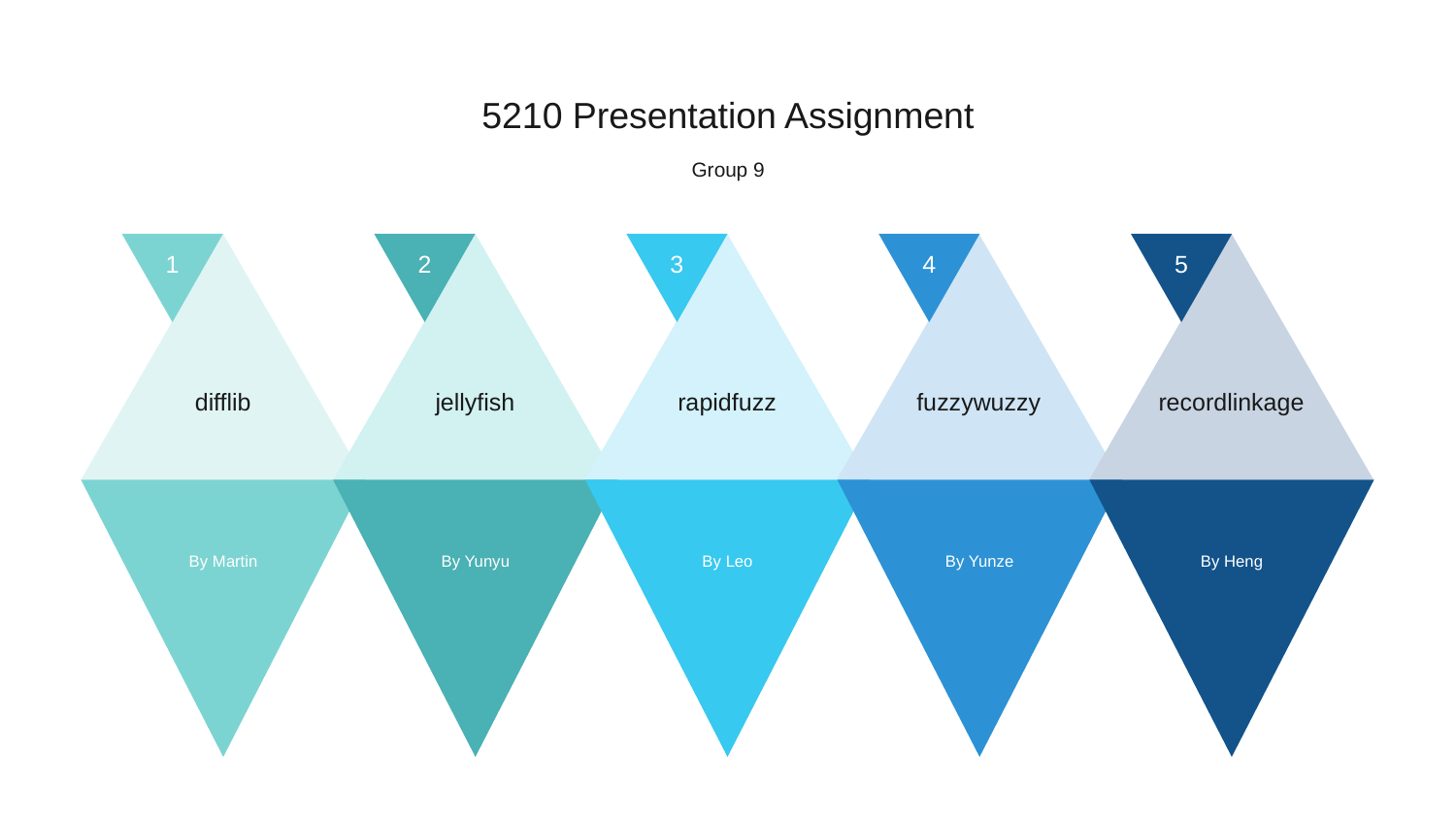

5210 Presentation Assignment
Group 9

difflib

jellyfish

rapidfuzz

fuzzywuzzy

recordlinkage

1

2

3

4

5

By Martin

By Yunyu

By Leo

By Yunze

By Heng